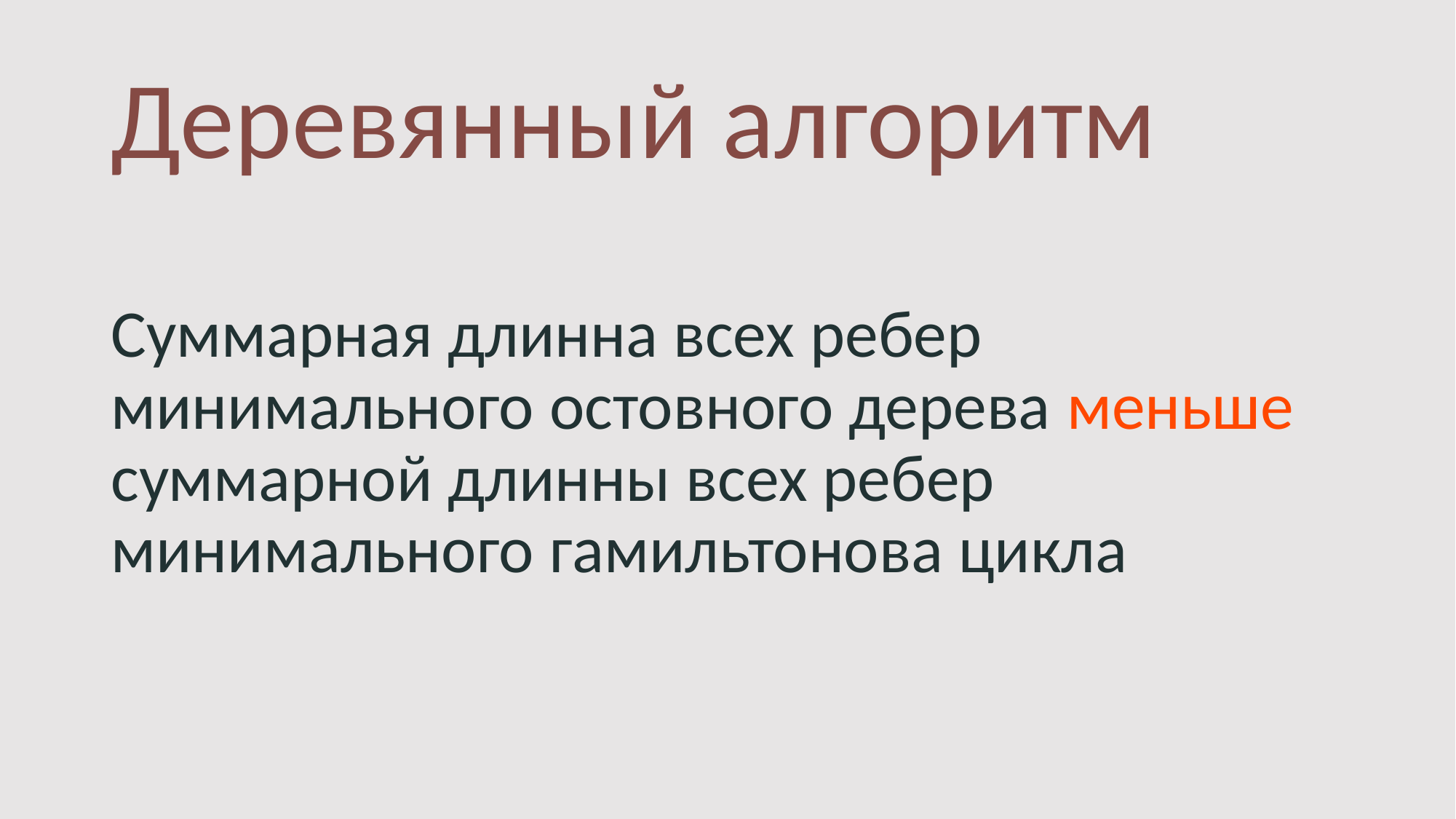

# Деревянный алгоритм
Суммарная длинна всех ребер минимального остовного дерева меньше суммарной длинны всех ребер минимального гамильтонова цикла